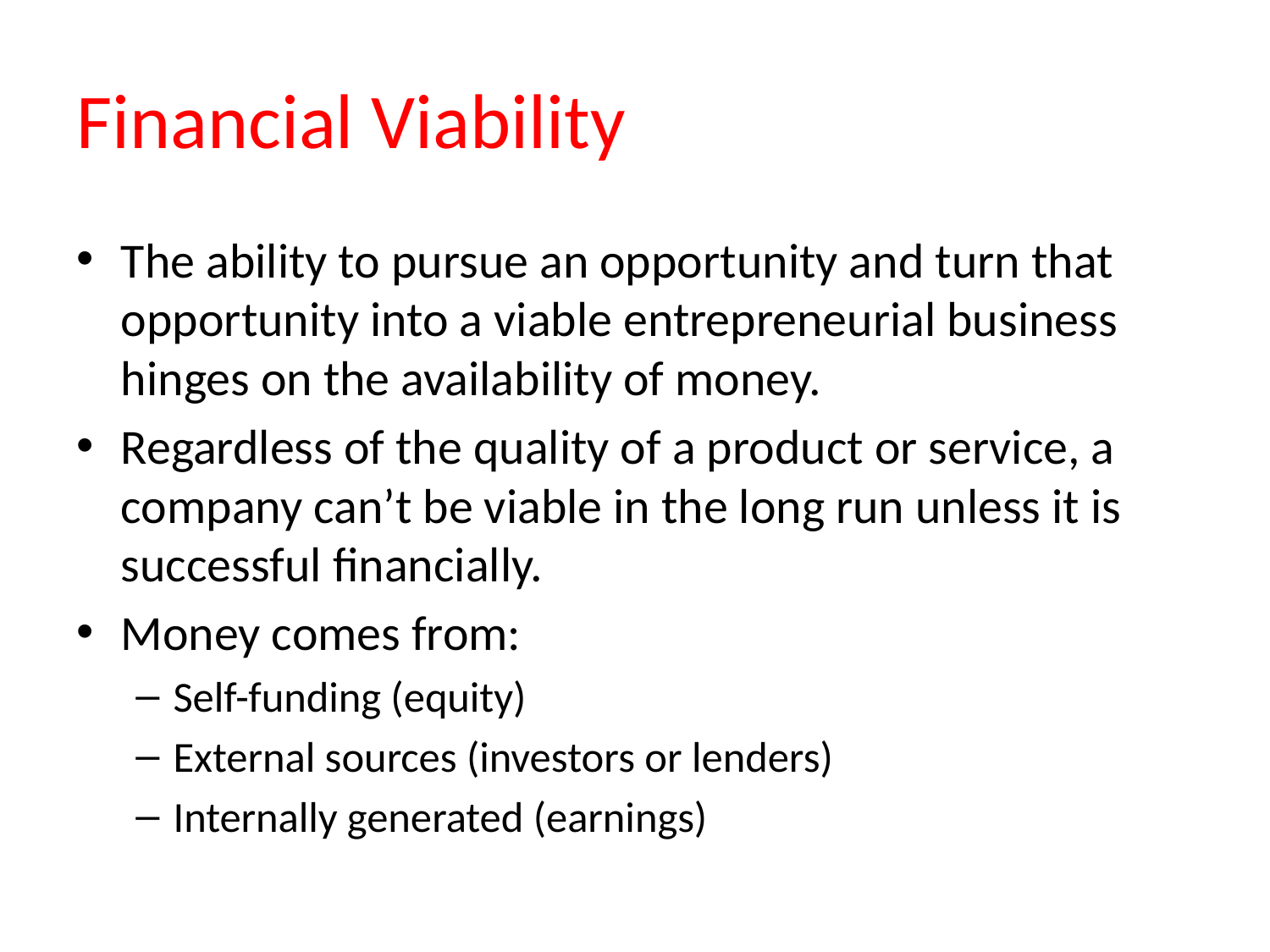

# Financial Viability
The ability to pursue an opportunity and turn that opportunity into a viable entrepreneurial business hinges on the availability of money.
Regardless of the quality of a product or service, a company can’t be viable in the long run unless it is successful financially.
Money comes from:
Self-funding (equity)
External sources (investors or lenders)
Internally generated (earnings)